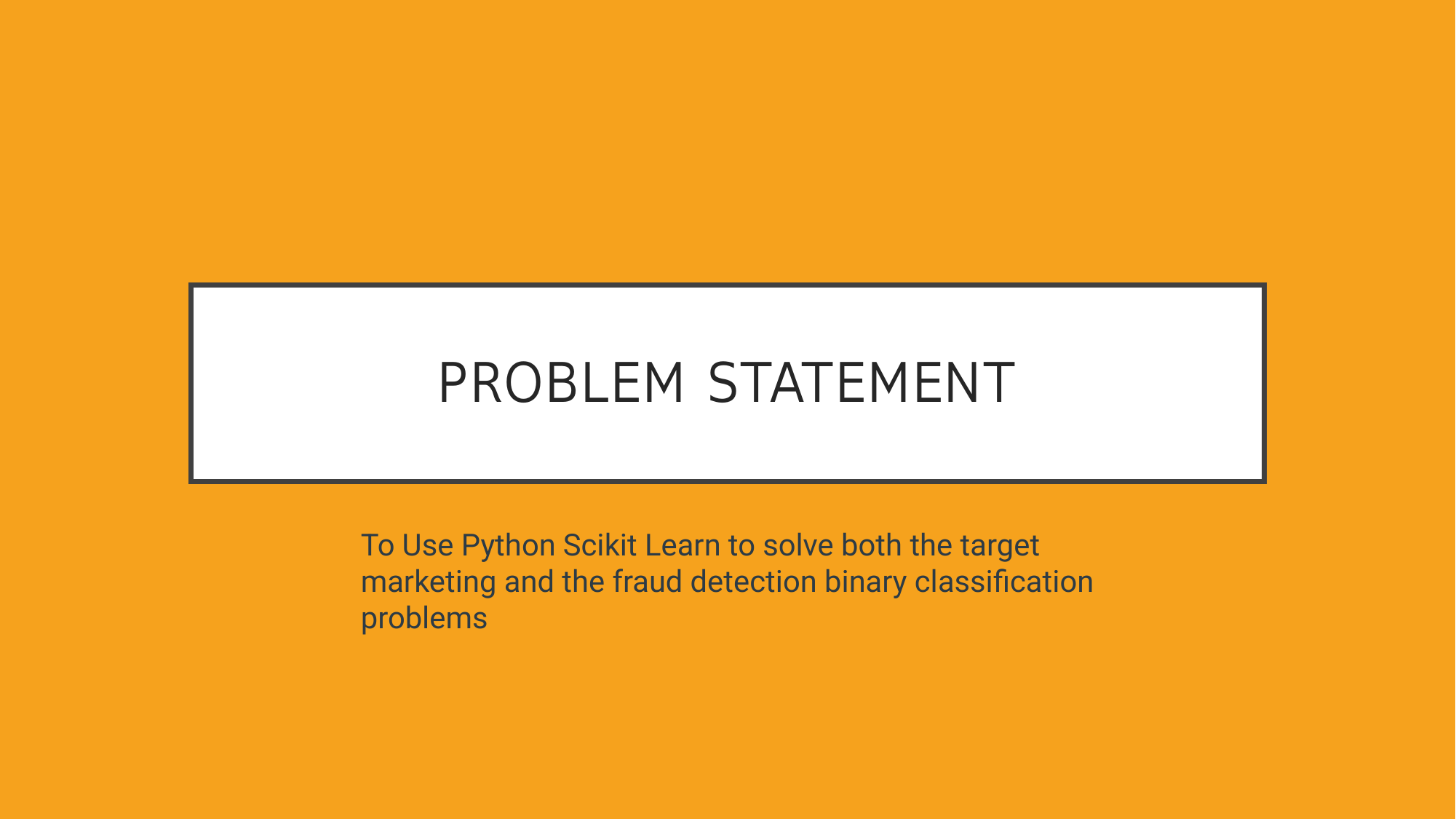

# Problem Statement
To Use Python Scikit Learn to solve both the target marketing and the fraud detection binary classification problems